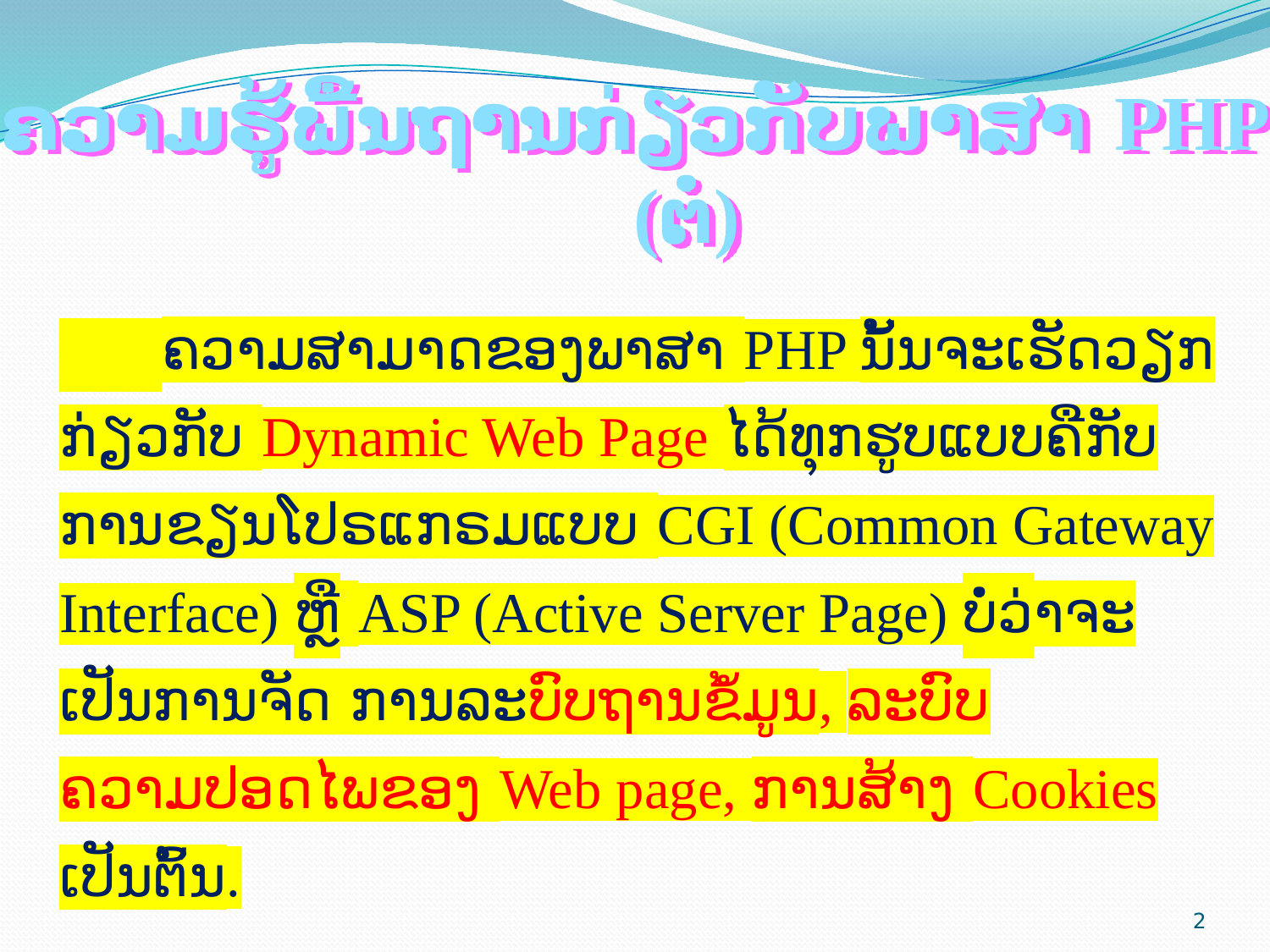

# ຄວາມຮູ້ພື້ນຖານກ່ຽວກັບພາສາ PHP (ຕໍ່)
       ຄວາມສາມາດຂອງພາສາ PHP ນັ້ນຈະເຮັດວຽກກ່ຽວກັບ Dynamic Web Page ໄດ້ທຸກຮູບແບບຄືກັບການຂຽນໂປຣແກຣມແບບ CGI (Common Gateway Interface) ຫຼື ASP (Active Server Page) ບໍ່ວ່າຈະເປັນການຈັດ ການລະບົບຖານຂໍ້ມູນ, ລະບົບຄວາມປອດໄພຂອງ Web page, ການສ້າງ Cookies ເປັນຕົ້ນ.
2